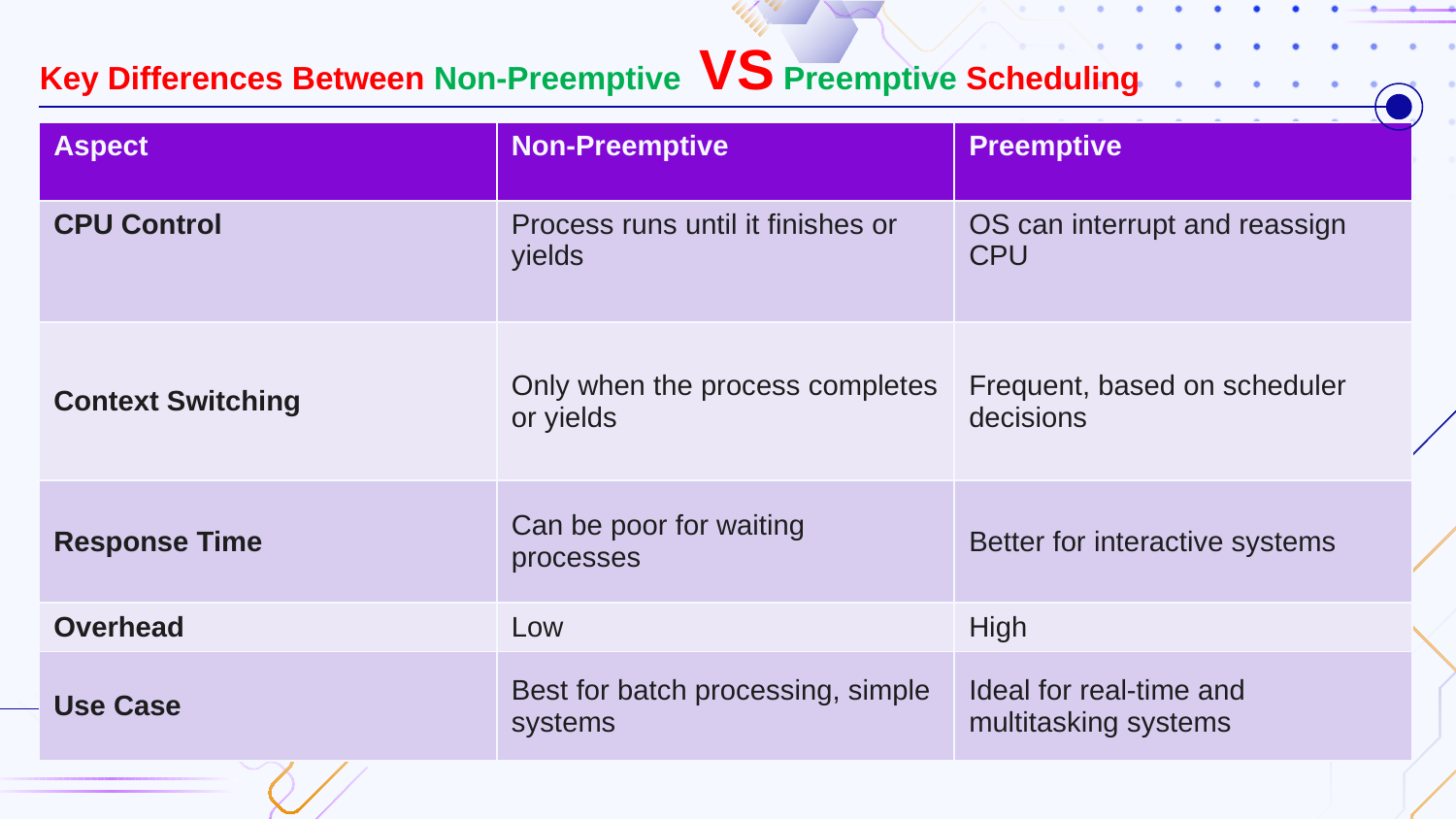

# Key Differences Between Non-Preemptive  VS Preemptive Scheduling

| Aspect | Non-Preemptive | Preemptive |
| --- | --- | --- |
| CPU Control | Process runs until it finishes or yields | OS can interrupt and reassign CPU |
| Context Switching | Only when the process completes or yields | Frequent, based on scheduler decisions |
| Response Time | Can be poor for waiting processes | Better for interactive systems |
| Overhead | Low | High |
| Use Case | Best for batch processing, simple systems | Ideal for real-time and multitasking systems |